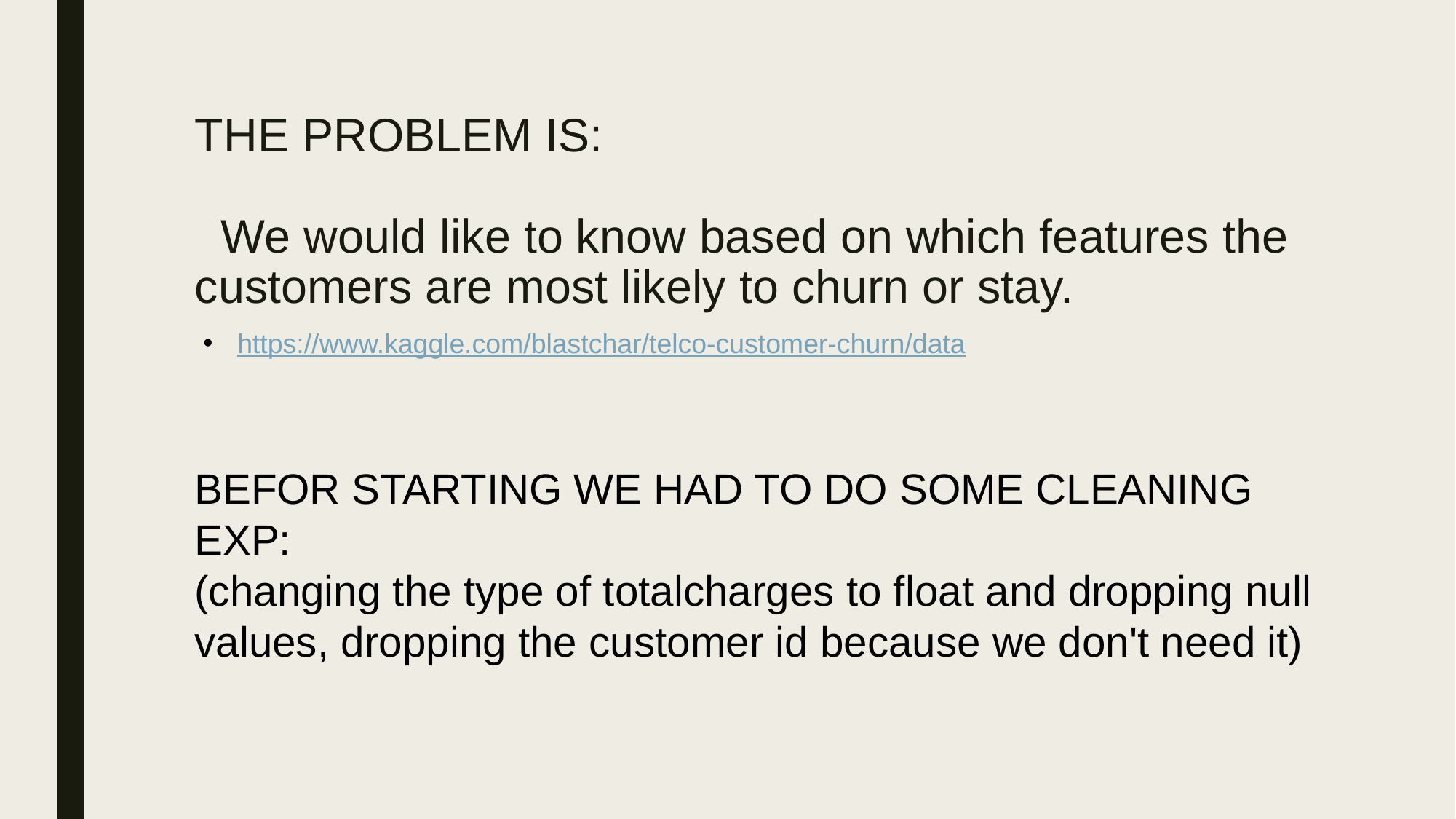

# THE PROBLEM IS: We would like to know based on which features the customers are most likely to churn or stay.
https://www.kaggle.com/blastchar/telco-customer-churn/data
BEFOR STARTING WE HAD TO DO SOME CLEANING
EXP:
(changing the type of totalcharges to float and dropping null values, dropping the customer id because we don't need it)